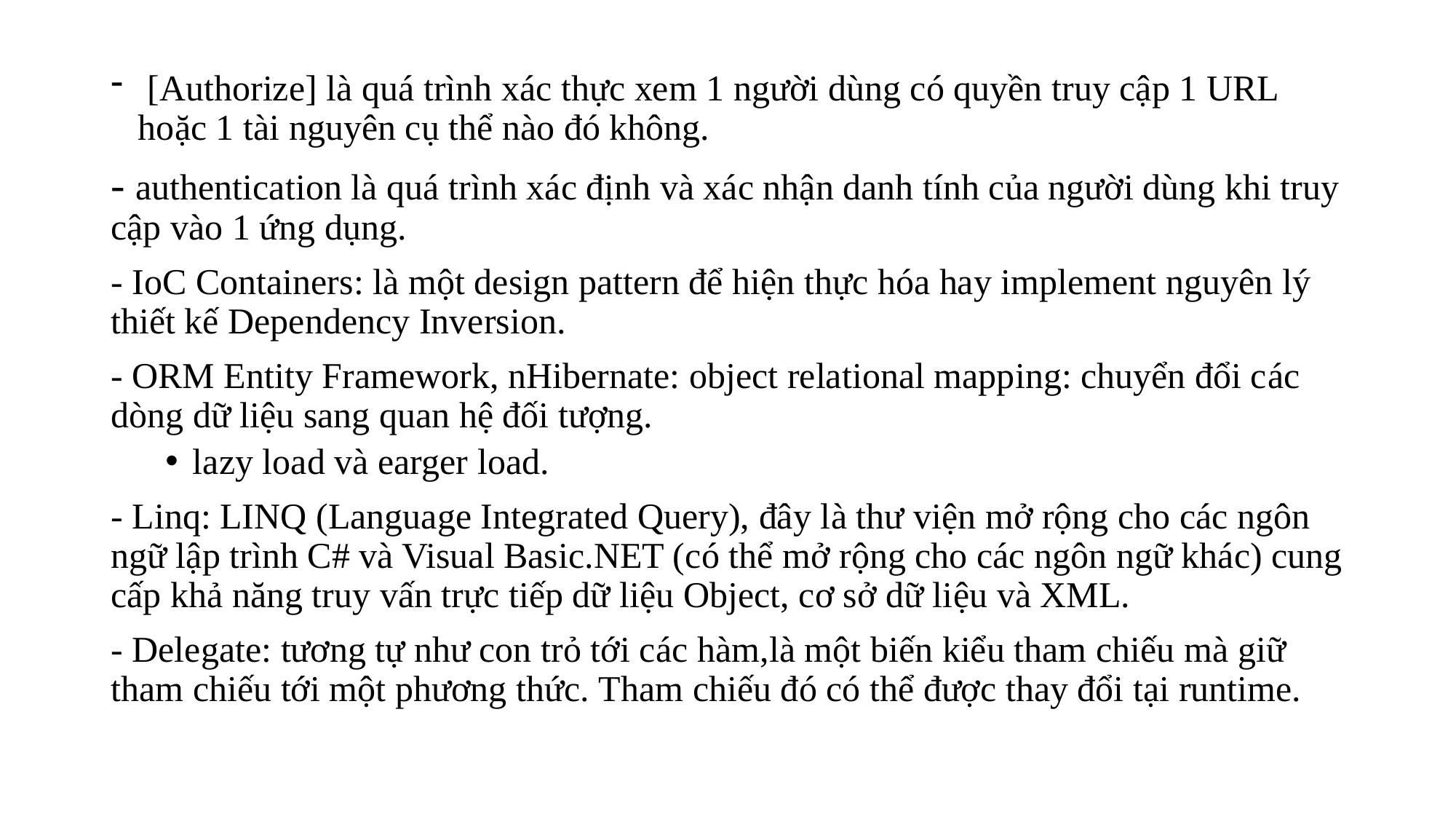

[Authorize] là quá trình xác thực xem 1 người dùng có quyền truy cập 1 URL hoặc 1 tài nguyên cụ thể nào đó không.
- authentication là quá trình xác định và xác nhận danh tính của người dùng khi truy cập vào 1 ứng dụng.
- IoC Containers: là một design pattern để hiện thực hóa hay implement nguyên lý thiết kế Dependency Inversion.
- ORM Entity Framework, nHibernate: object relational mapping: chuyển đổi các dòng dữ liệu sang quan hệ đối tượng.
lazy load và earger load.
- Linq: LINQ (Language Integrated Query), đây là thư viện mở rộng cho các ngôn ngữ lập trình C# và Visual Basic.NET (có thể mở rộng cho các ngôn ngữ khác) cung cấp khả năng truy vấn trực tiếp dữ liệu Object, cơ sở dữ liệu và XML.
- Delegate: tương tự như con trỏ tới các hàm,là một biến kiểu tham chiếu mà giữ tham chiếu tới một phương thức. Tham chiếu đó có thể được thay đổi tại runtime.